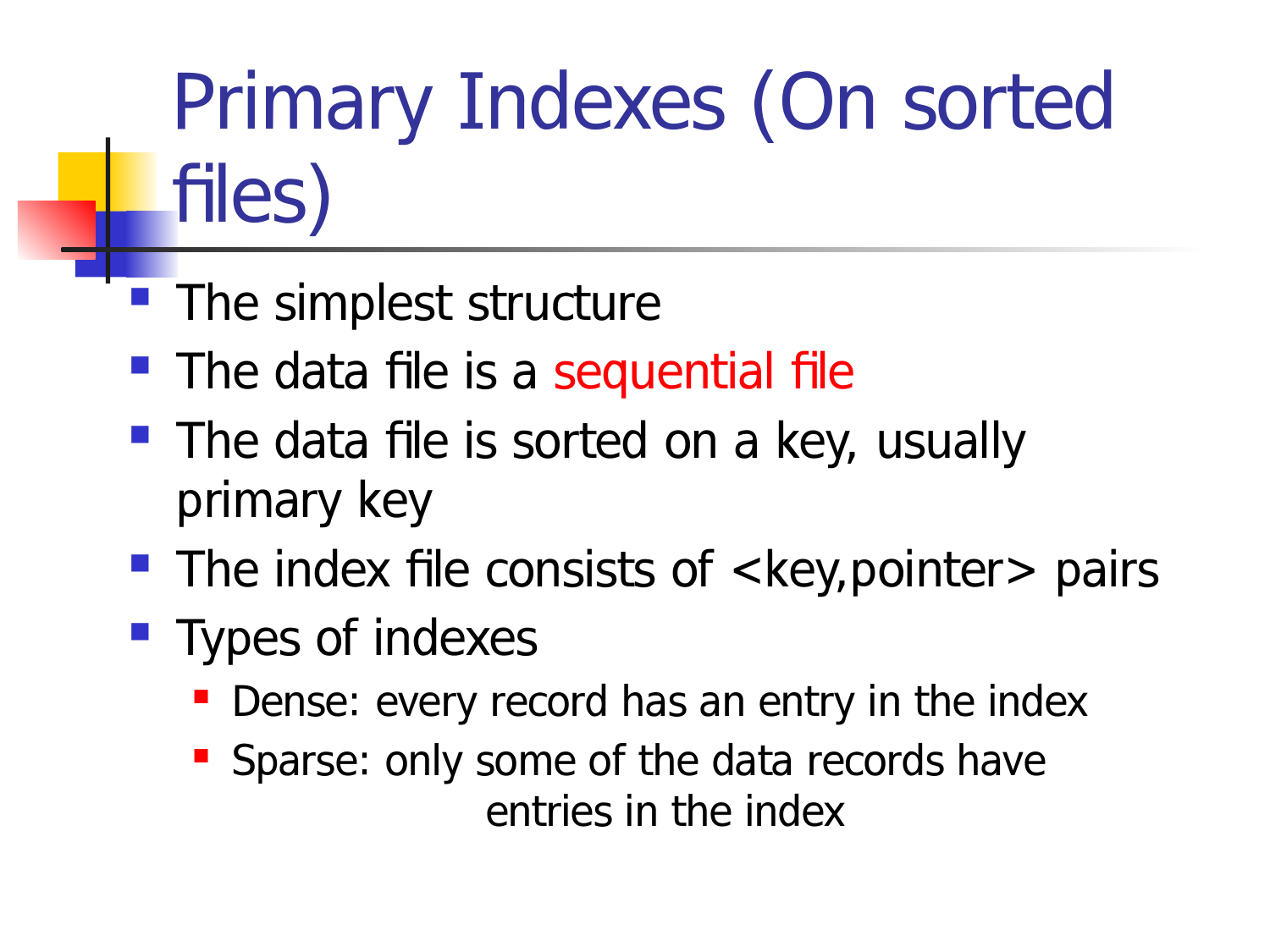

# Primary Indexes (On sorted files)
The simplest structure
The data file is a sequential file
The data file is sorted on a key, usually primary key
The index file consists of <key,pointer> pairs
Types of indexes
Dense: every record has an entry in the index
Sparse: only some of the data records have 			entries in the index